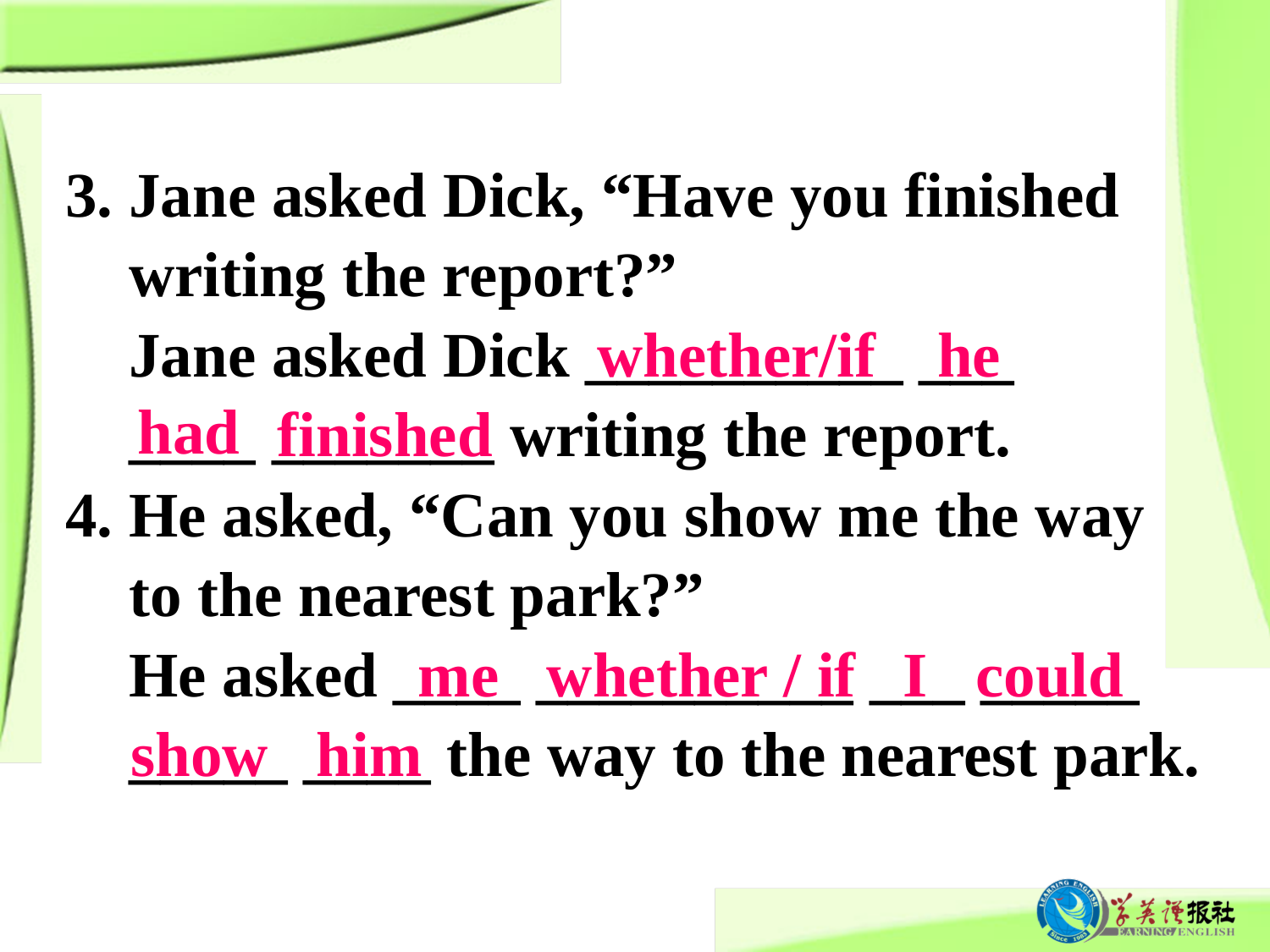

3. Jane asked Dick, “Have you finished
    writing the report?”
    Jane asked Dick __________ ___
    ____ _______ writing the report.
4. He asked, “Can you show me the way
    to the nearest park?”
    He asked ____ __________ ___ _____
    _____ ____ the way to the nearest park.
whether/if
he
had
finished
me   whether / if   I   could
show   him